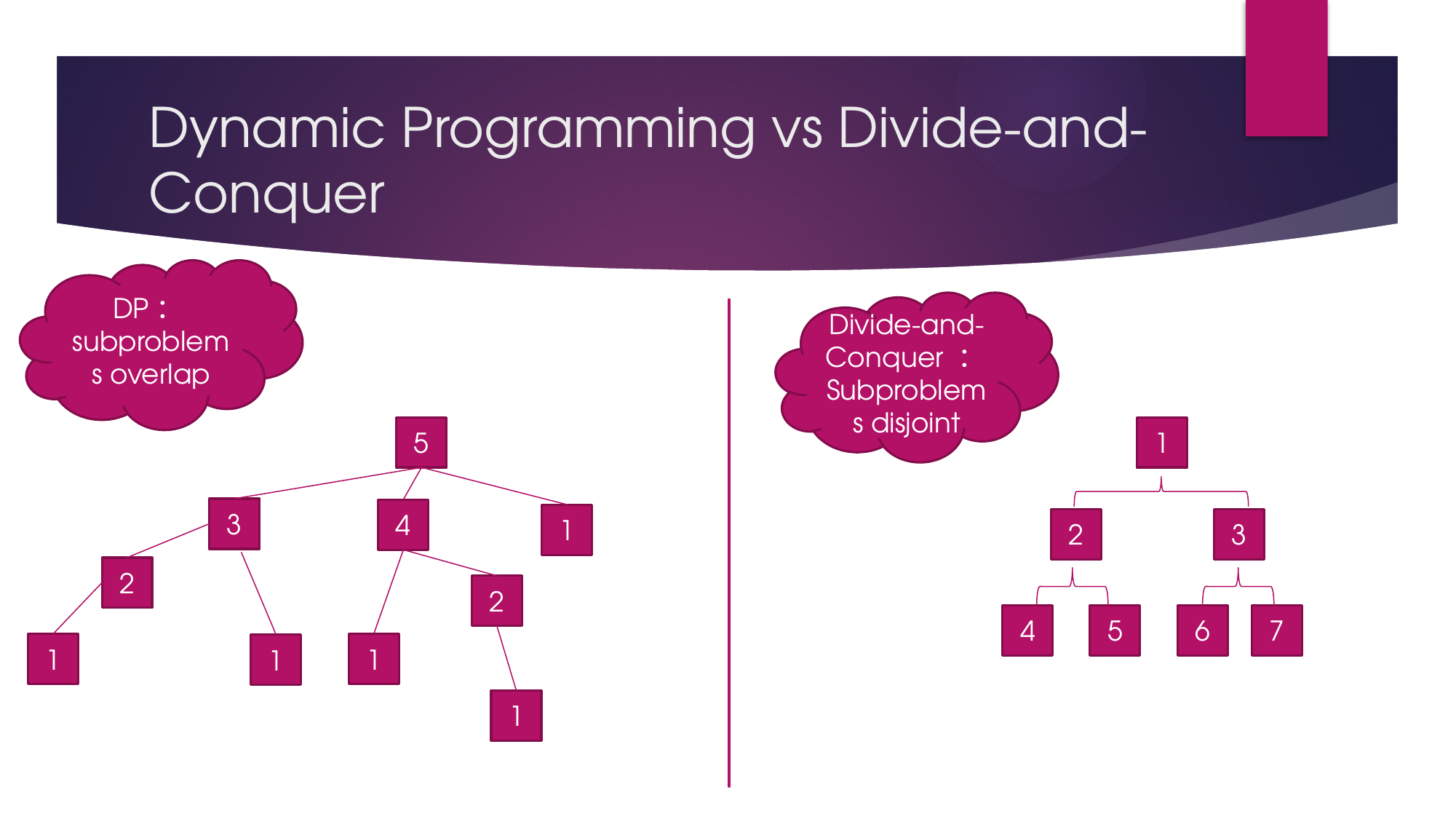

# Dynamic Programming vs Divide-and-Conquer
DP：subproblems overlap
Divide-and-Conquer ：Subproblems disjoint

5
1
3
4
1
2
3

2
2
4
5
6
7
1
1
1
1